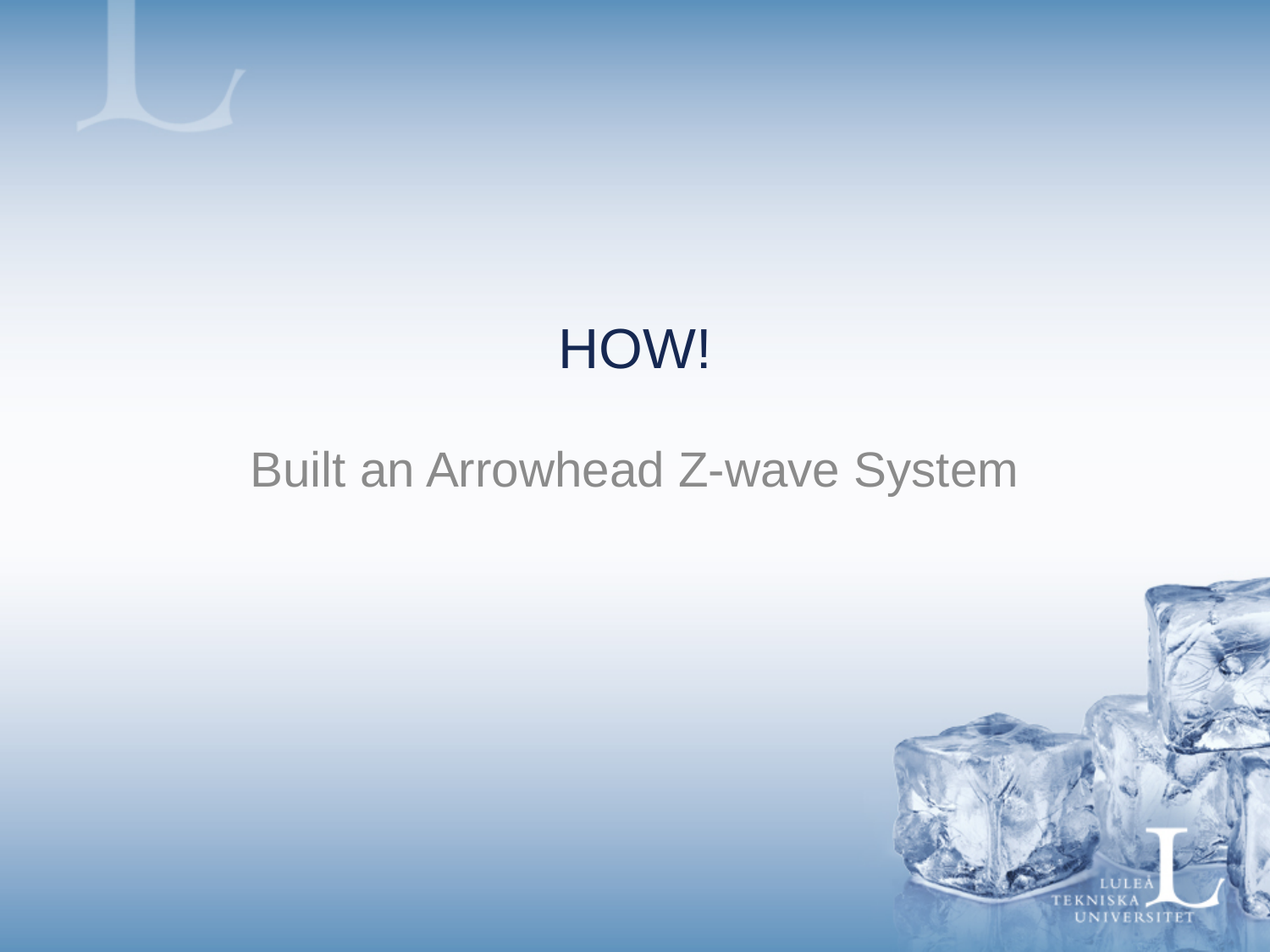

# HOW!
Built an Arrowhead Z-wave System